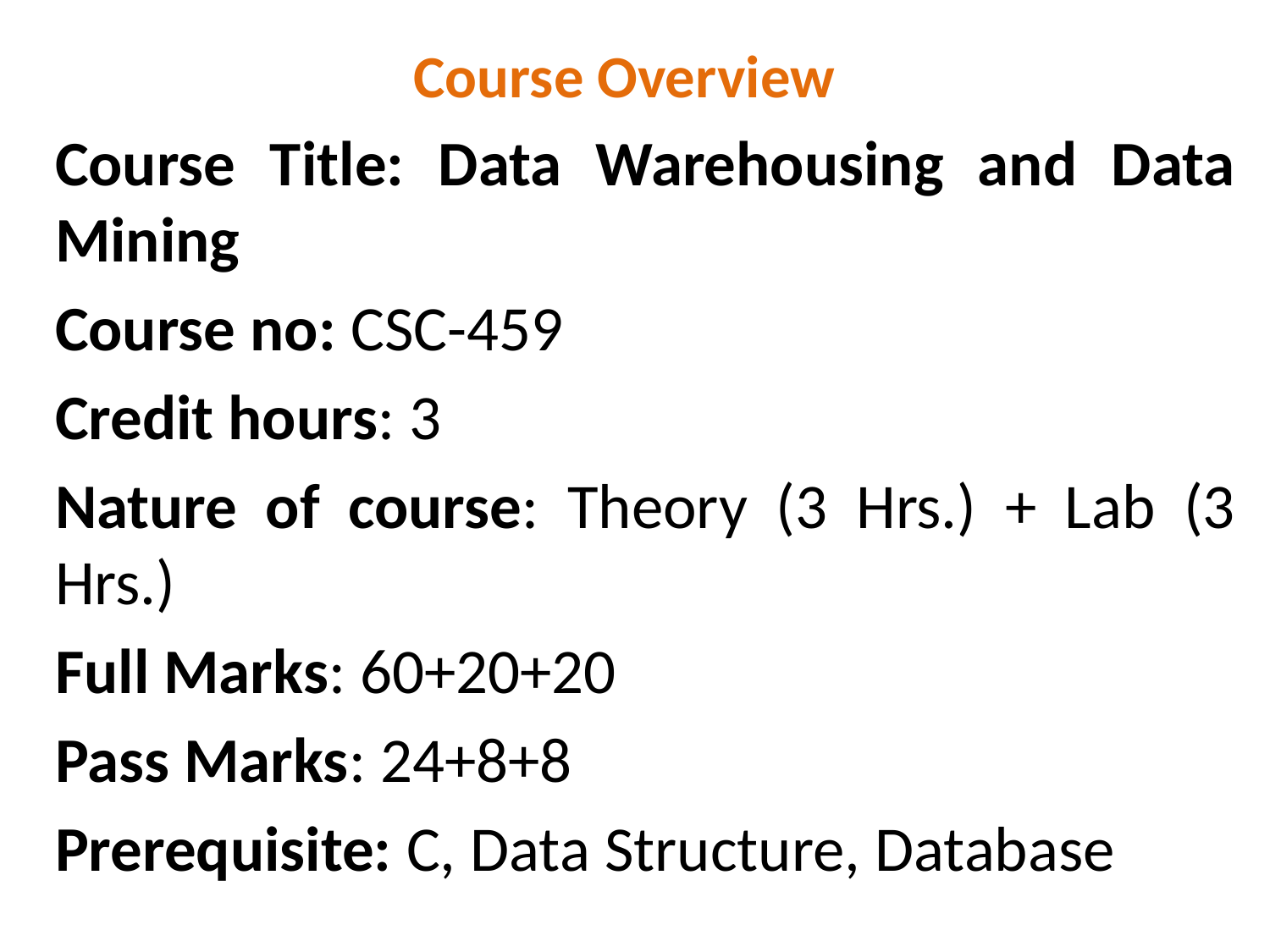

Course Overview
Course Title: Data Warehousing and Data Mining
Course no: CSC-459
Credit hours: 3
Nature of course: Theory (3 Hrs.) + Lab (3 Hrs.)
Full Marks: 60+20+20
Pass Marks: 24+8+8
Prerequisite: C, Data Structure, Database